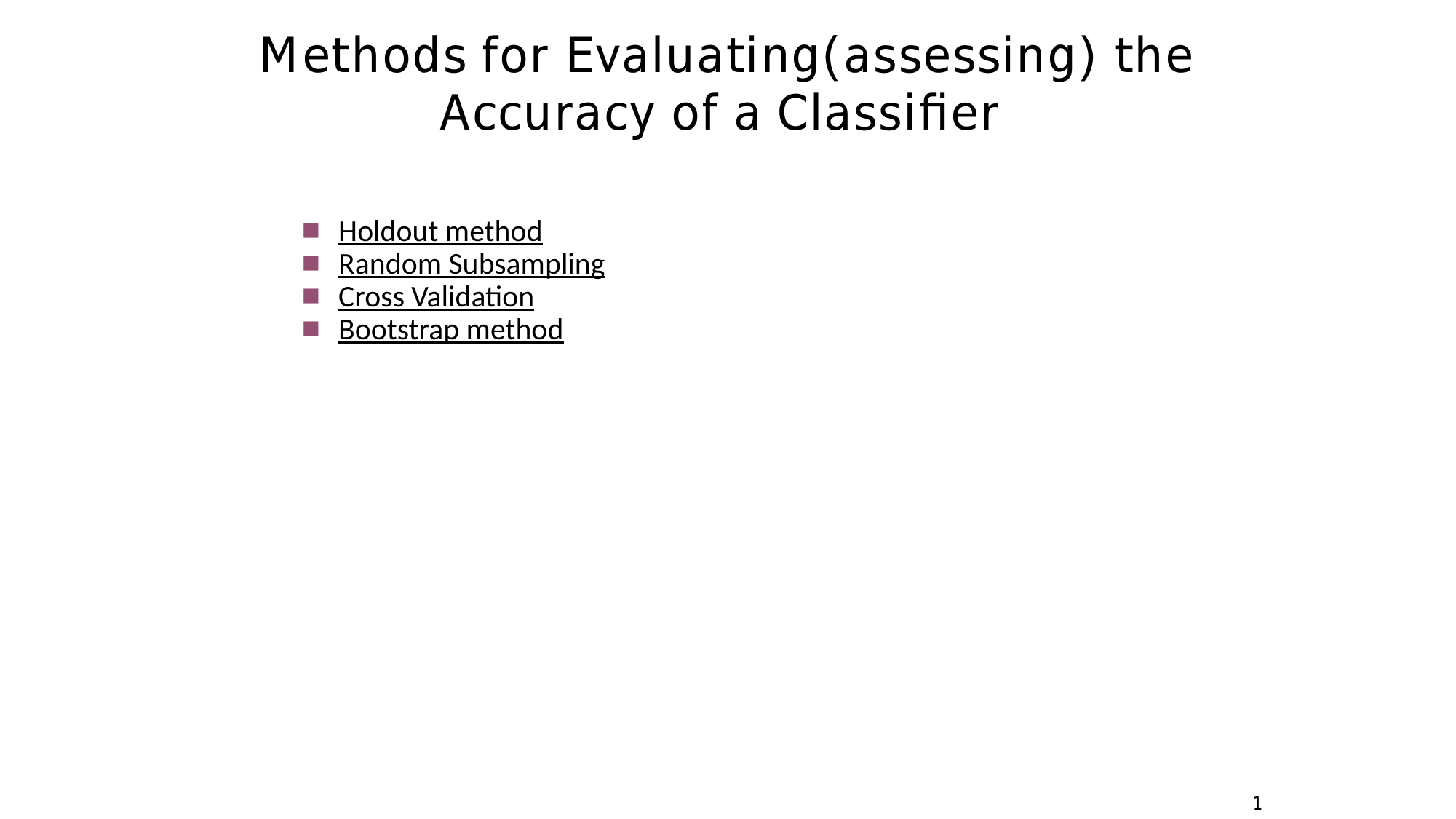

# Methods for Evaluating(assessing) the Accuracy of a Classifier
Holdout method
Random Subsampling
Cross Validation
Bootstrap method

1